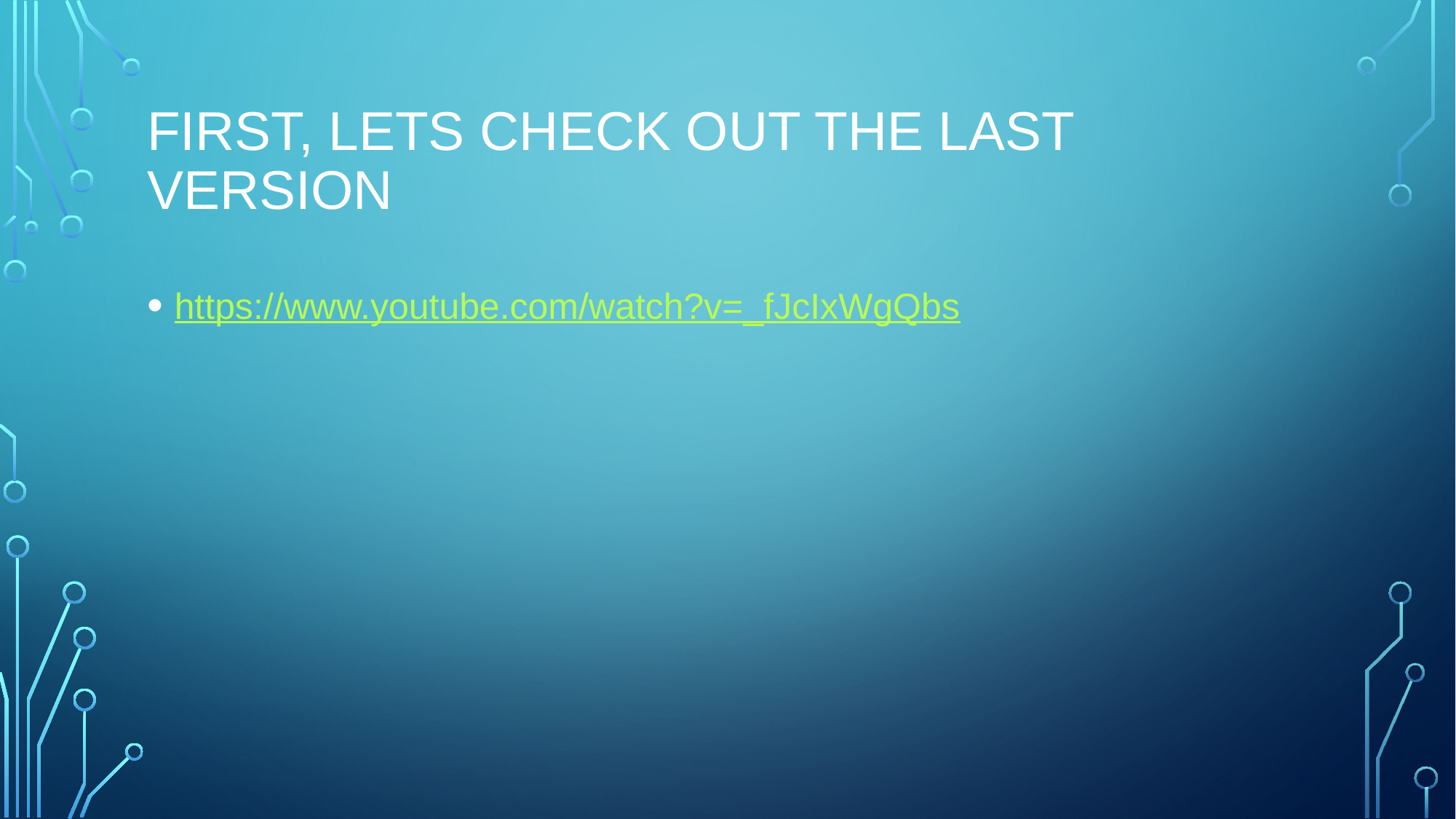

# First, Lets check out The Last Version
https://www.youtube.com/watch?v=_fJcIxWgQbs